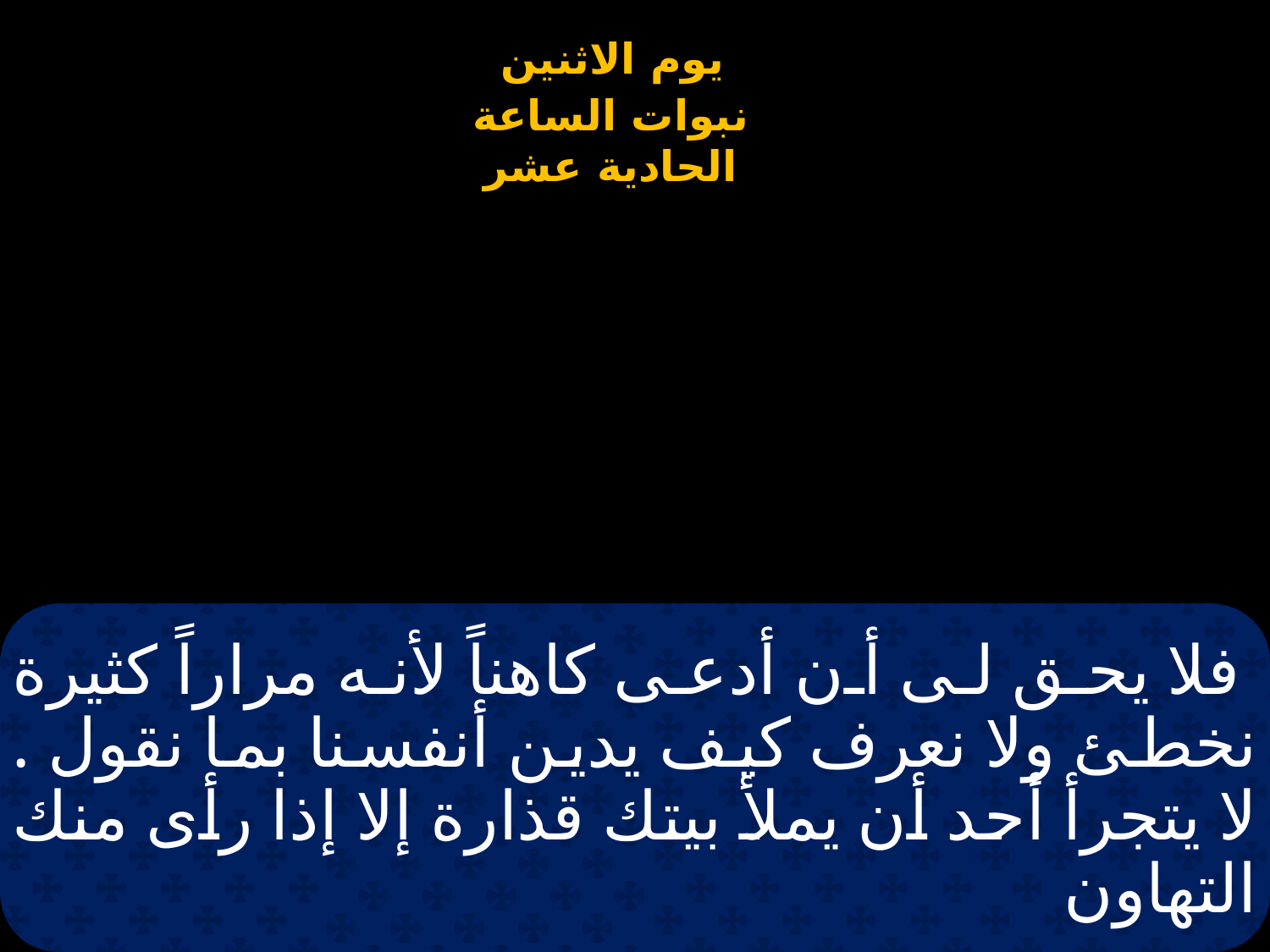

# فلا يحق لى أن أدعى كاهناً لأنه مراراً كثيرة نخطئ ولا نعرف كيف يدين أنفسنا بما نقول . لا يتجرأ أحد أن يملأ بيتك قذارة إلا إذا رأى منك التهاون